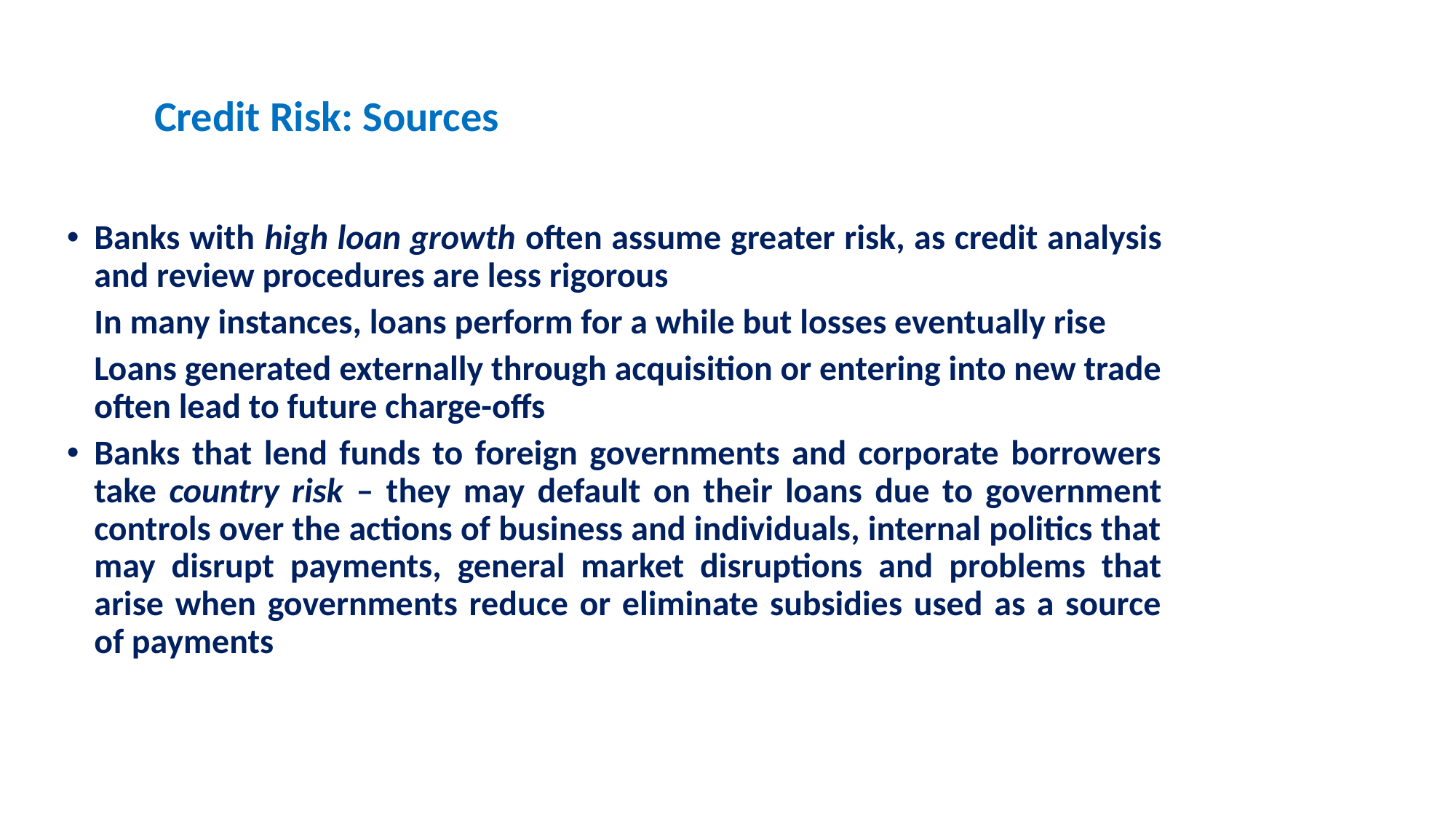

Credit Risk: Sources
Banks with high loan growth often assume greater risk, as credit analysis and review procedures are less rigorous
In many instances, loans perform for a while but losses eventually rise
Loans generated externally through acquisition or entering into new trade often lead to future charge-offs
Banks that lend funds to foreign governments and corporate borrowers take country risk – they may default on their loans due to government controls over the actions of business and individuals, internal politics that may disrupt payments, general market disruptions and problems that arise when governments reduce or eliminate subsidies used as a source of payments